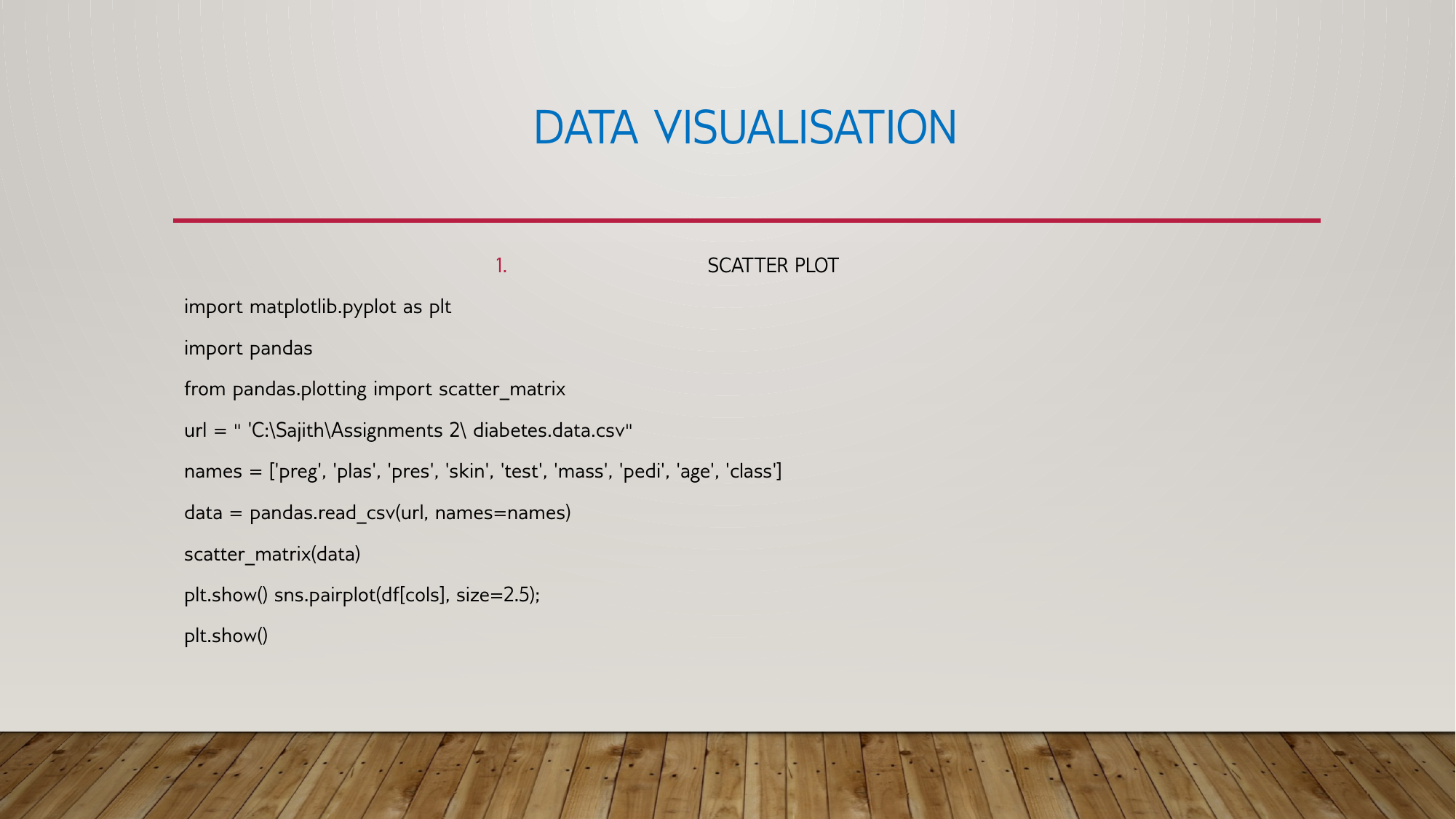

# DATA VISUALISATION
SCATTER PLOT
import matplotlib.pyplot as plt
import pandas
from pandas.plotting import scatter_matrix
url = " 'C:\Sajith\Assignments 2\ diabetes.data.csv"
names = ['preg', 'plas', 'pres', 'skin', 'test', 'mass', 'pedi', 'age', 'class']
data = pandas.read_csv(url, names=names)
scatter_matrix(data)
plt.show() sns.pairplot(df[cols], size=2.5);
plt.show()